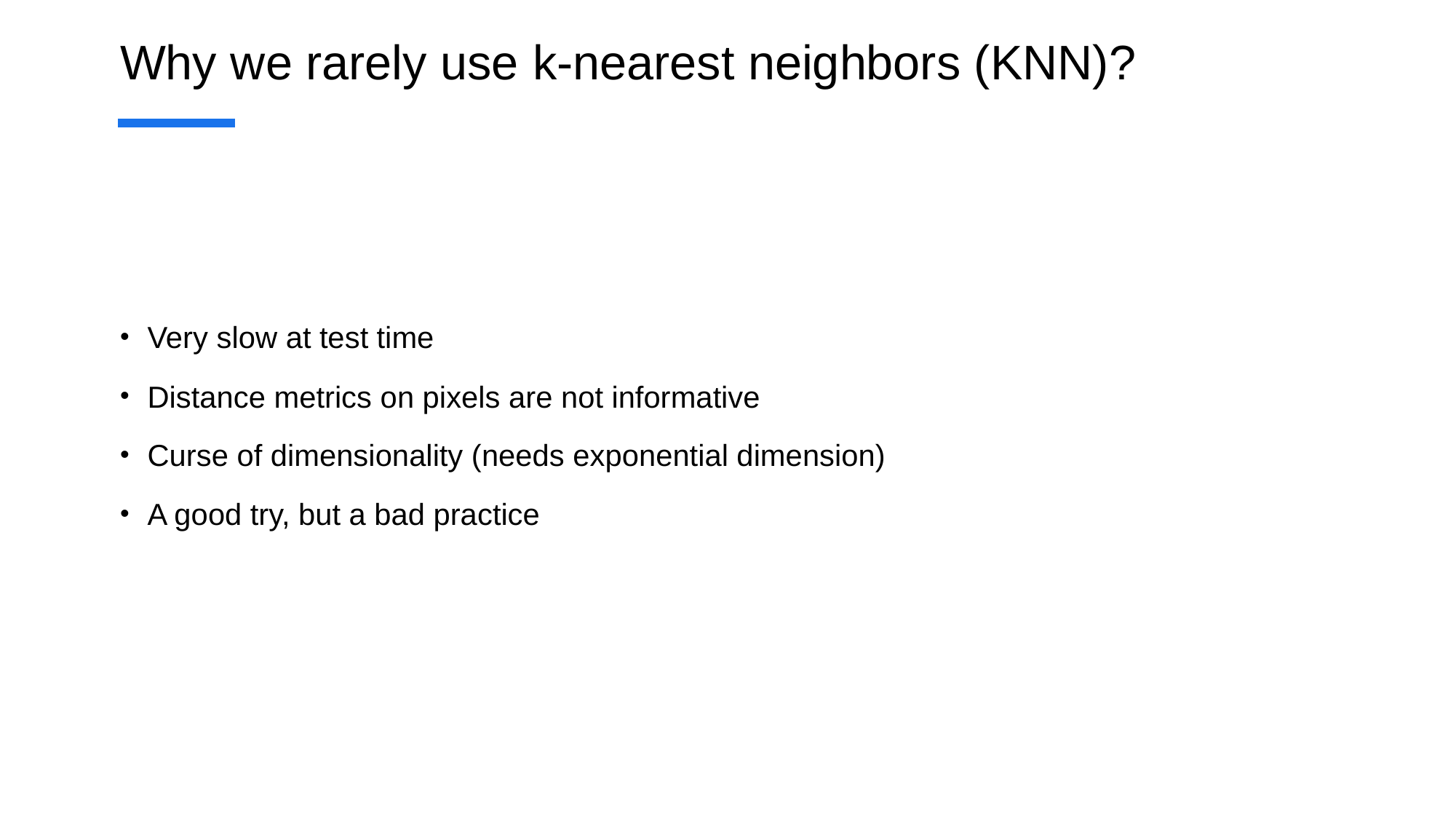

# Why we rarely use k-nearest neighbors (KNN)?
Very slow at test time
Distance metrics on pixels are not informative
Curse of dimensionality (needs exponential dimension)
A good try, but a bad practice